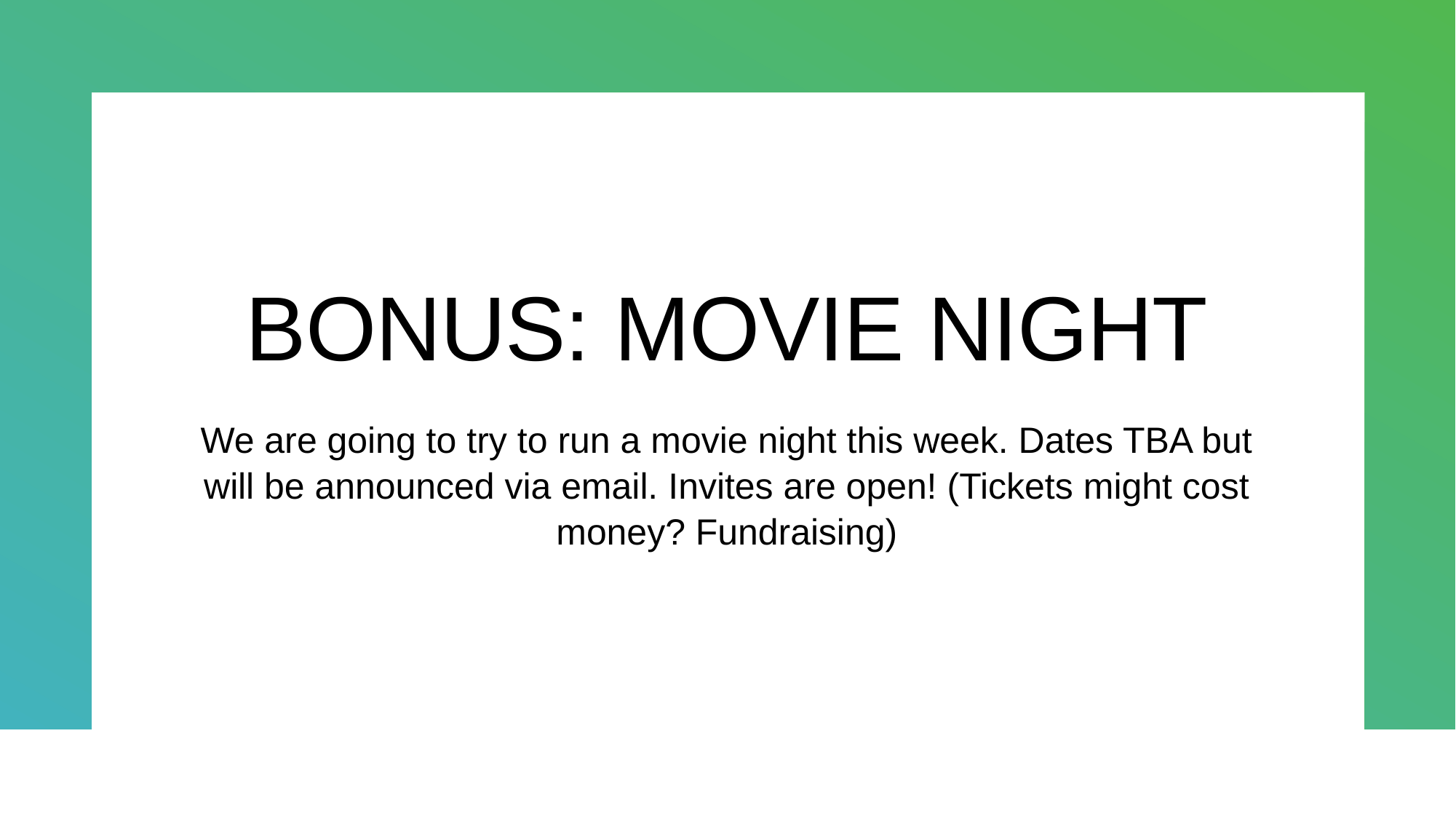

# BONUS: MOVIE NIGHT
We are going to try to run a movie night this week. Dates TBA but will be announced via email. Invites are open! (Tickets might cost money? Fundraising)